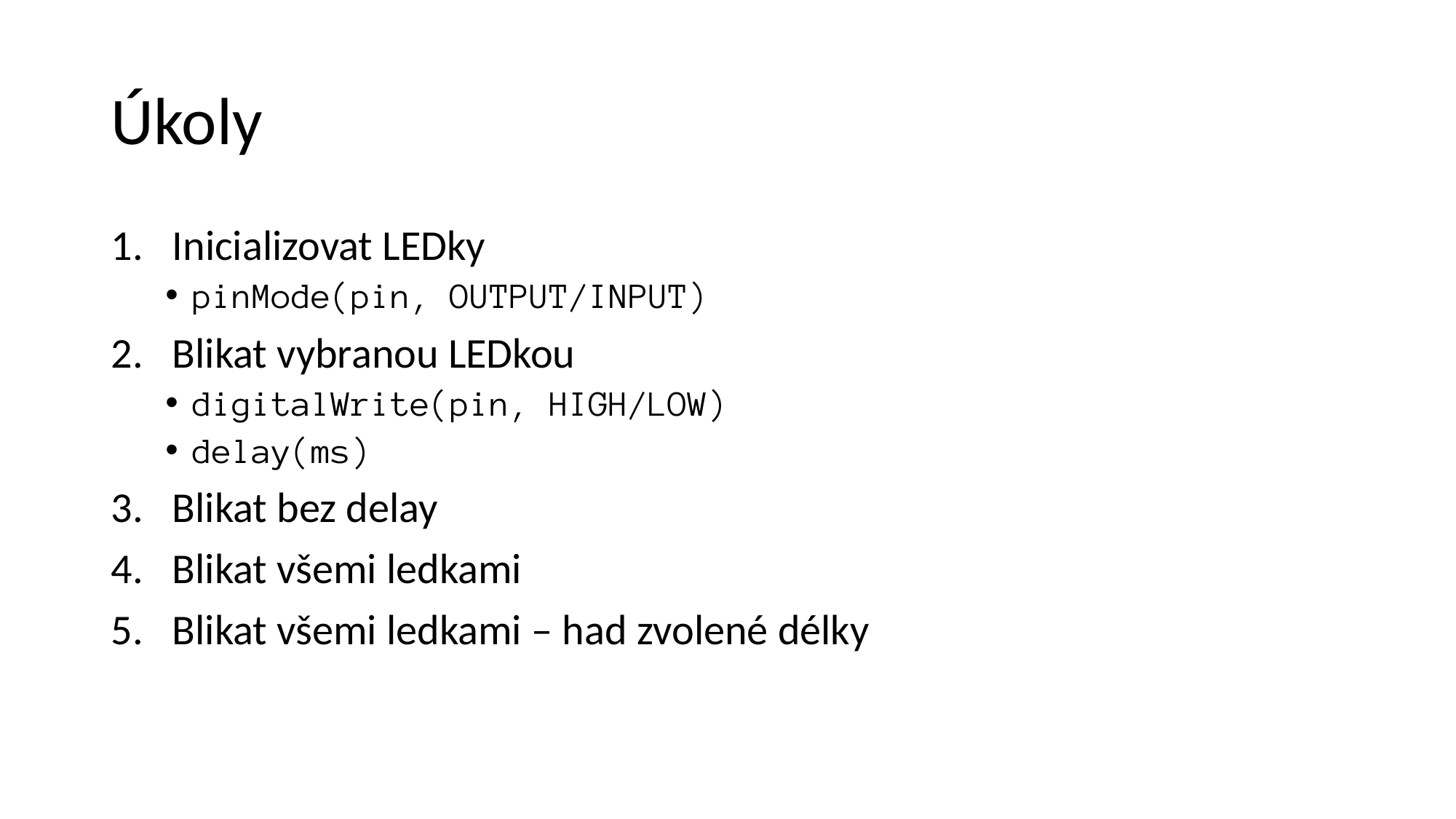

# Úkoly
Inicializovat LEDky
pinMode(pin, OUTPUT/INPUT)
Blikat vybranou LEDkou
digitalWrite(pin, HIGH/LOW)
delay(ms)
Blikat bez delay
Blikat všemi ledkami
Blikat všemi ledkami – had zvolené délky